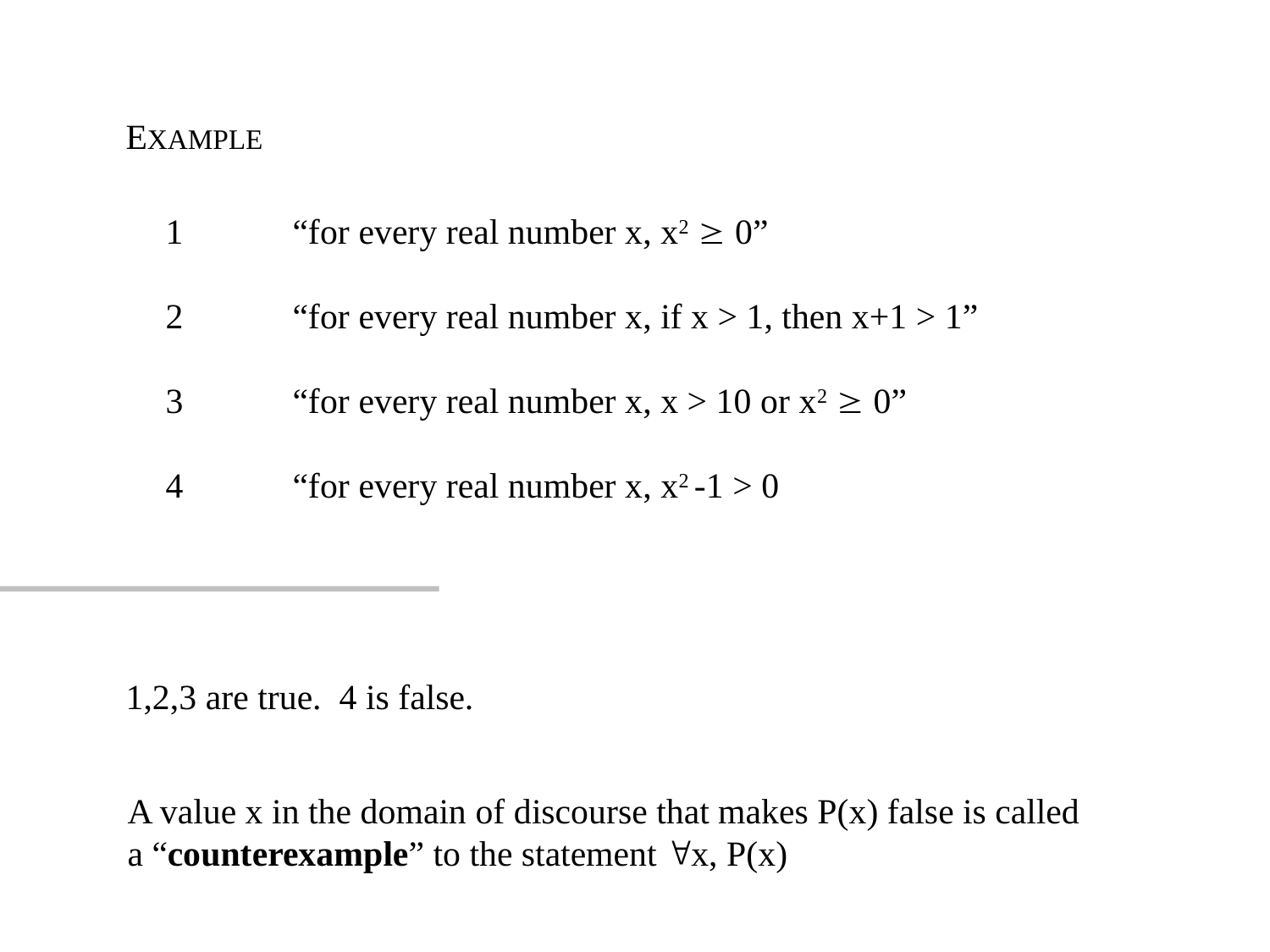

EXAMPLE
1	“for every real number x, x2 ≥ 0”

2 	“for every real number x, if x > 1, then x+1 > 1”

3	“for every real number x, x > 10 or x2 ≥ 0”

4	“for every real number x, x2 -1 > 0

1,2,3 are true.  4 is false.
A value x in the domain of discourse that makes P(x) false is called
a “counterexample” to the statement ∀x, P(x)